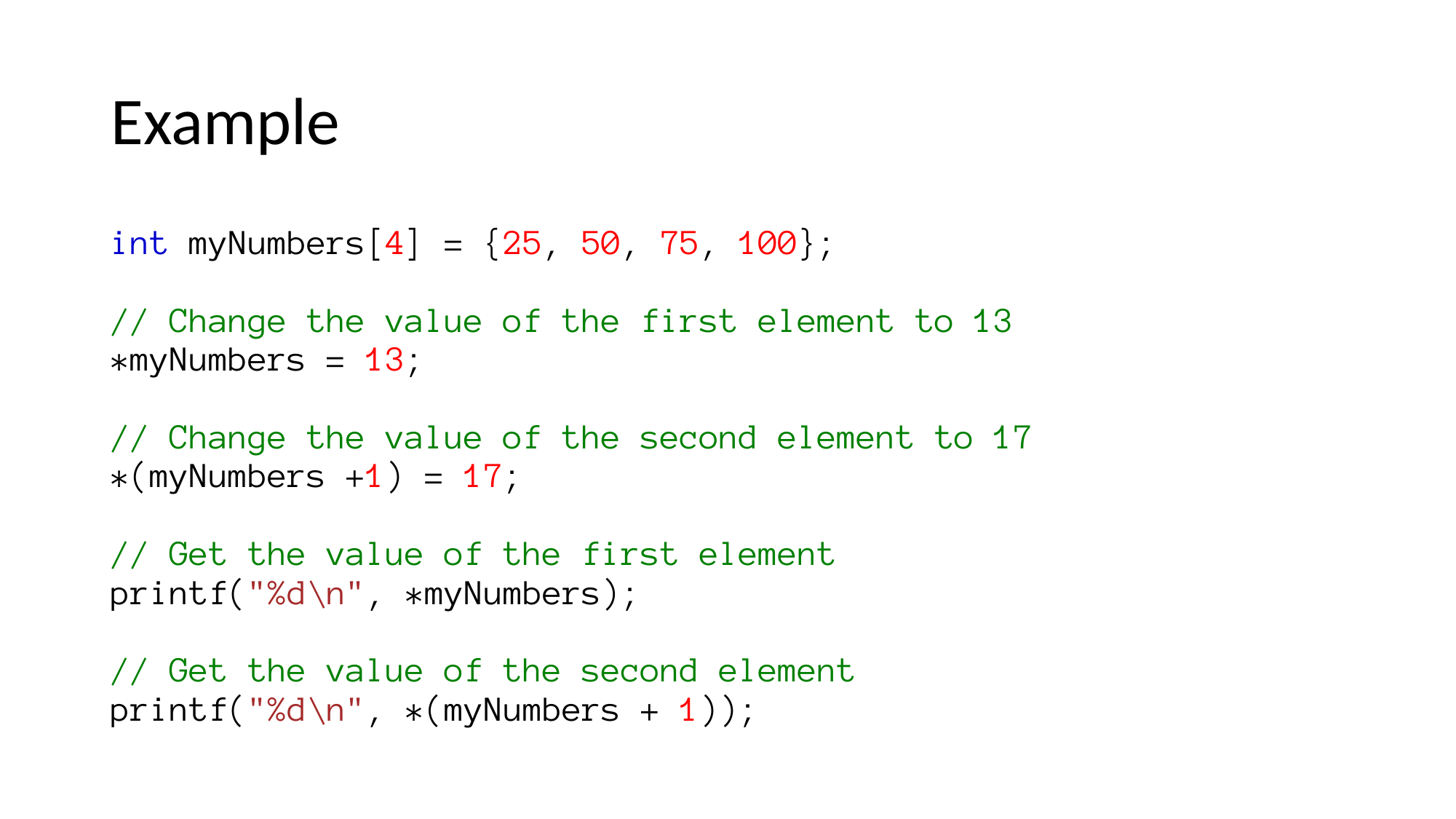

# Example
int myNumbers[4] = {25, 50, 75, 100};
// Change the value of the first element to 13
*myNumbers = 13;
// Change the value of the second element to 17
*(myNumbers +1) = 17;
// Get the value of the first element
printf("%d\n", *myNumbers);
// Get the value of the second element
printf("%d\n", *(myNumbers + 1));